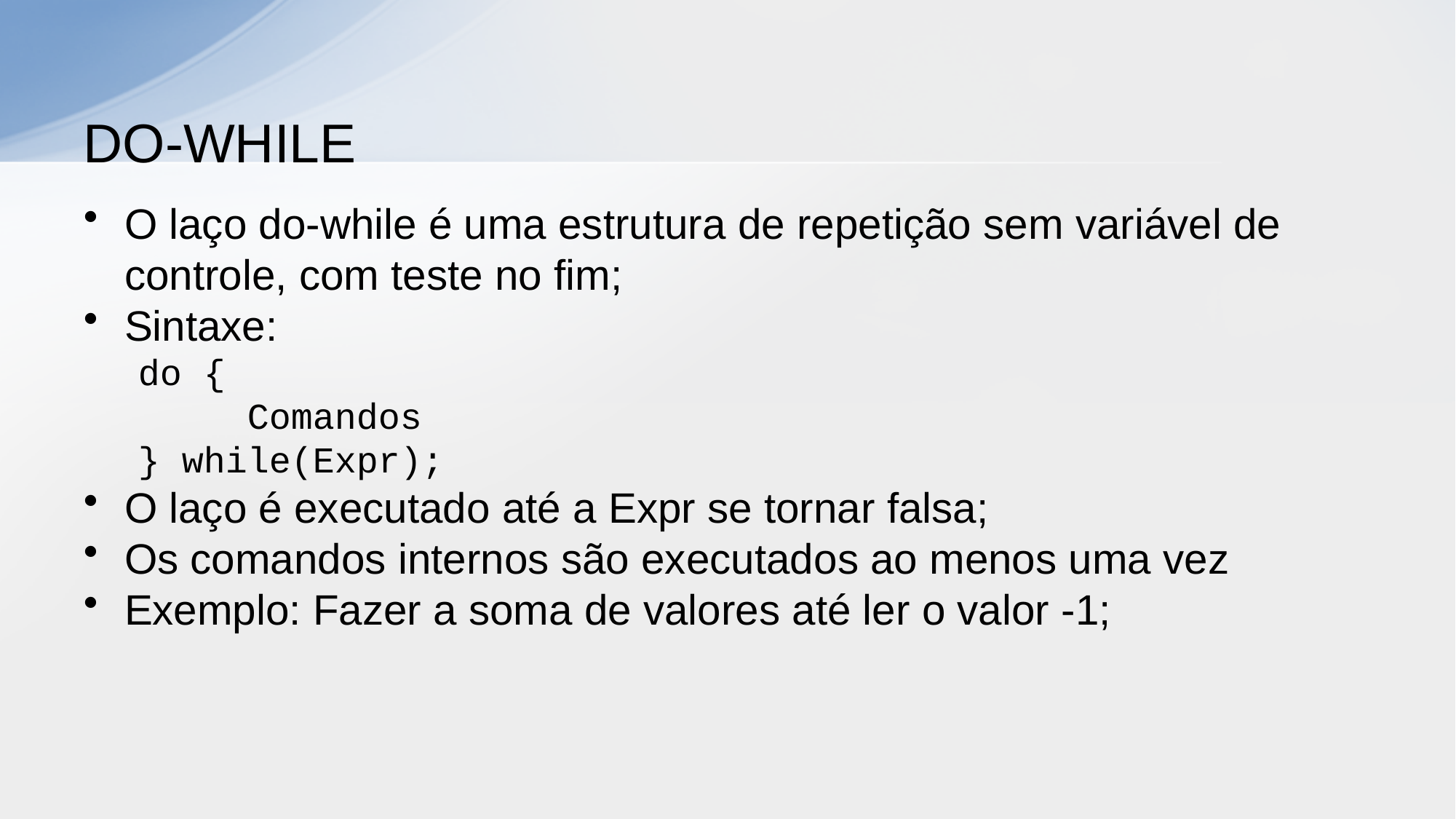

# DO-WHILE
O laço do-while é uma estrutura de repetição sem variável de controle, com teste no fim;
Sintaxe:
do {
	Comandos
} while(Expr);
O laço é executado até a Expr se tornar falsa;
Os comandos internos são executados ao menos uma vez
Exemplo: Fazer a soma de valores até ler o valor -1;